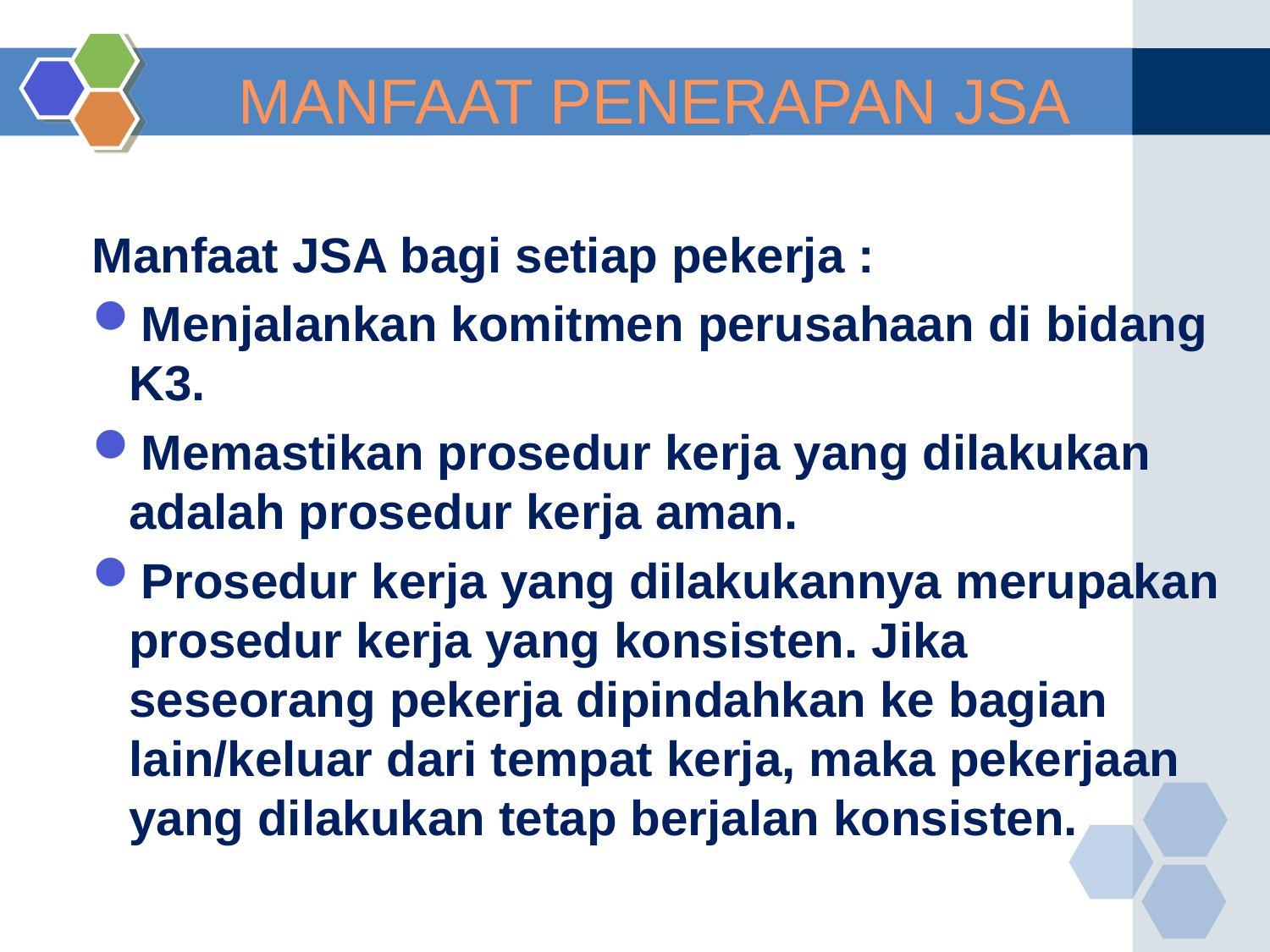

MANFAAT PENERAPAN JSA
Manfaat JSA bagi setiap pekerja :
Menjalankan komitmen perusahaan di bidang K3.
Memastikan prosedur kerja yang dilakukan adalah prosedur kerja aman.
Prosedur kerja yang dilakukannya merupakan prosedur kerja yang konsisten. Jika seseorang pekerja dipindahkan ke bagian lain/keluar dari tempat kerja, maka pekerjaan yang dilakukan tetap berjalan konsisten.